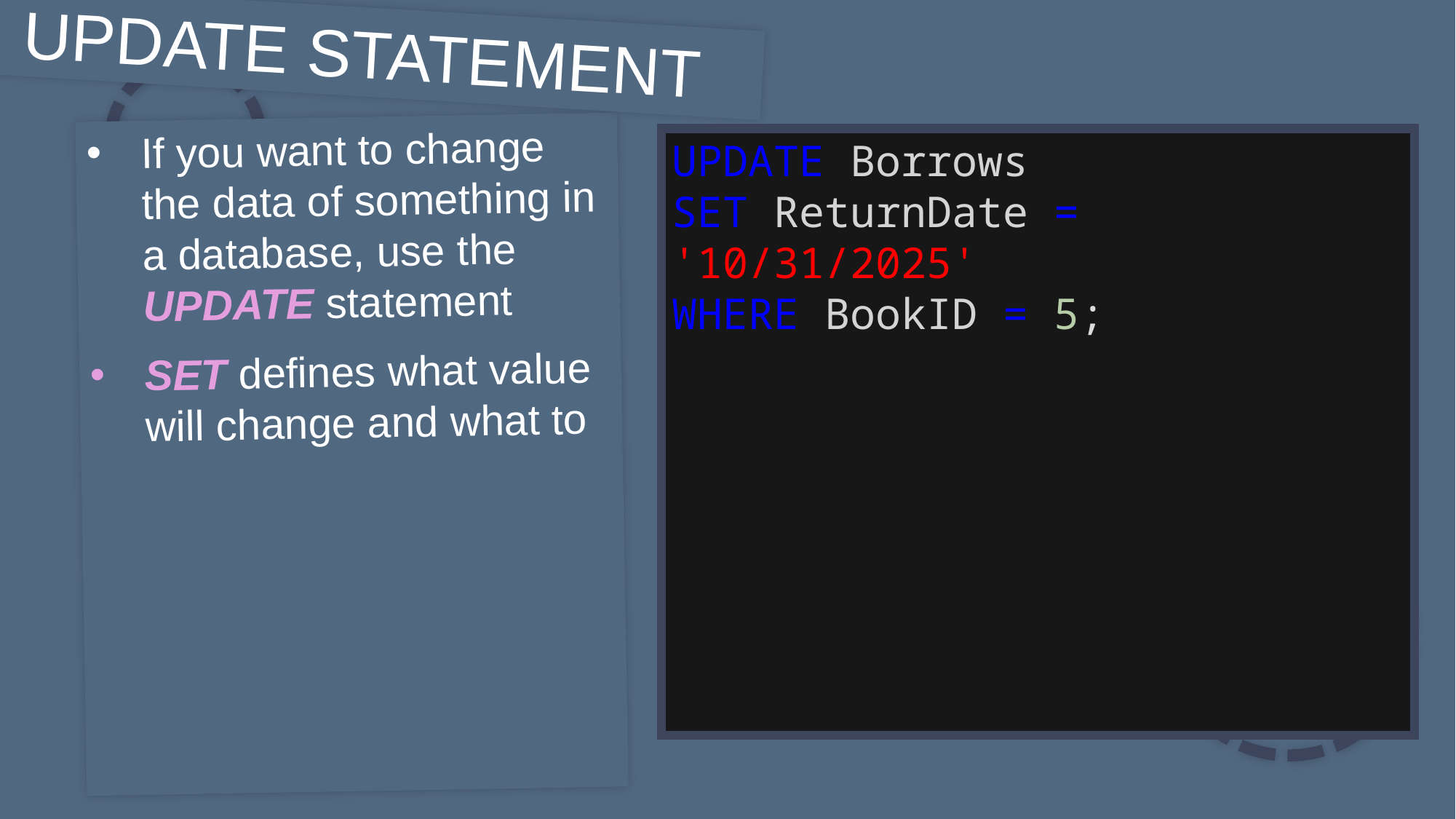

UPDATE STATEMENT

If you want to change the data of something in a database, use the UPDATE statement
SET defines what value will change and what to
UPDATE Borrows
SET ReturnDate = '10/31/2025'
WHERE BookID = 5;